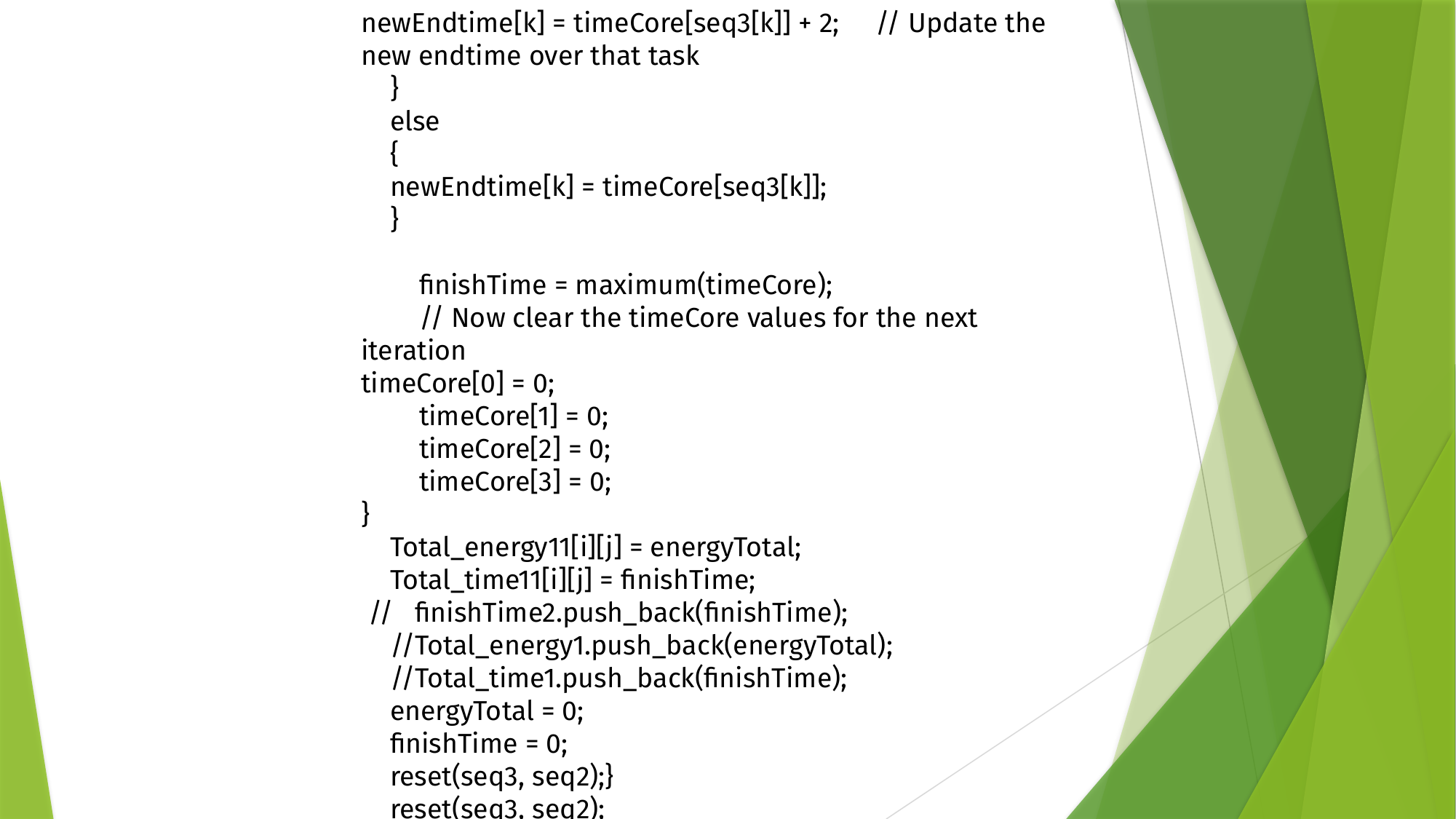

newEndtime[k] = timeCore[seq3[k]] + 2;     // Update the new endtime over that task
    }
    else
    {
    newEndtime[k] = timeCore[seq3[k]];
    }

        finishTime = maximum(timeCore);
        // Now clear the timeCore values for the next iteration
timeCore[0] = 0;
        timeCore[1] = 0;
        timeCore[2] = 0;
        timeCore[3] = 0;
}
    Total_energy11[i][j] = energyTotal;
    Total_time11[i][j] = finishTime;
 //   finishTime2.push_back(finishTime);
    //Total_energy1.push_back(energyTotal);
    //Total_time1.push_back(finishTime);
    energyTotal = 0;
    finishTime = 0;
    reset(seq3, seq2);}
    reset(seq3, seq2);